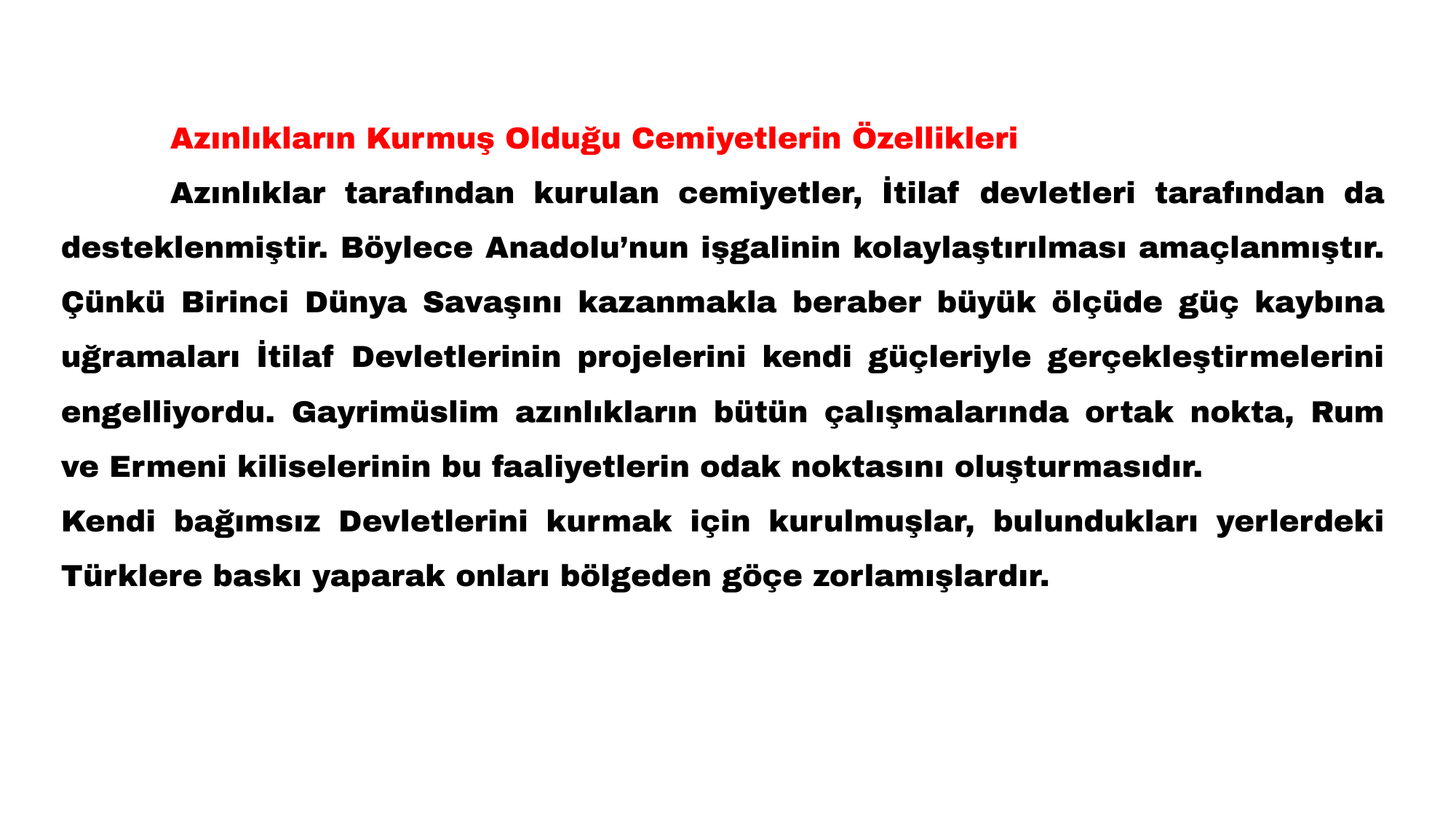

#
	Azınlıkların Kurmuş Olduğu Cemiyetlerin Özellikleri
	Azınlıklar tarafından kurulan cemiyetler, İtilaf devletleri tarafından da desteklenmiştir. Böylece Anadolu’nun işgalinin kolaylaştırılması amaçlanmıştır. Çünkü Birinci Dünya Savaşını kazanmakla beraber büyük ölçüde güç kaybına uğramaları İtilaf Devletlerinin projelerini kendi güçleriyle gerçekleştirmelerini engelliyordu. Gayrimüslim azınlıkların bütün çalışmalarında ortak nokta, Rum ve Ermeni kiliselerinin bu faaliyetlerin odak noktasını oluşturmasıdır.
Kendi bağımsız Devletlerini kurmak için kurulmuşlar, bulundukları yerlerdeki Türklere baskı yaparak onları bölgeden göçe zorlamışlardır.